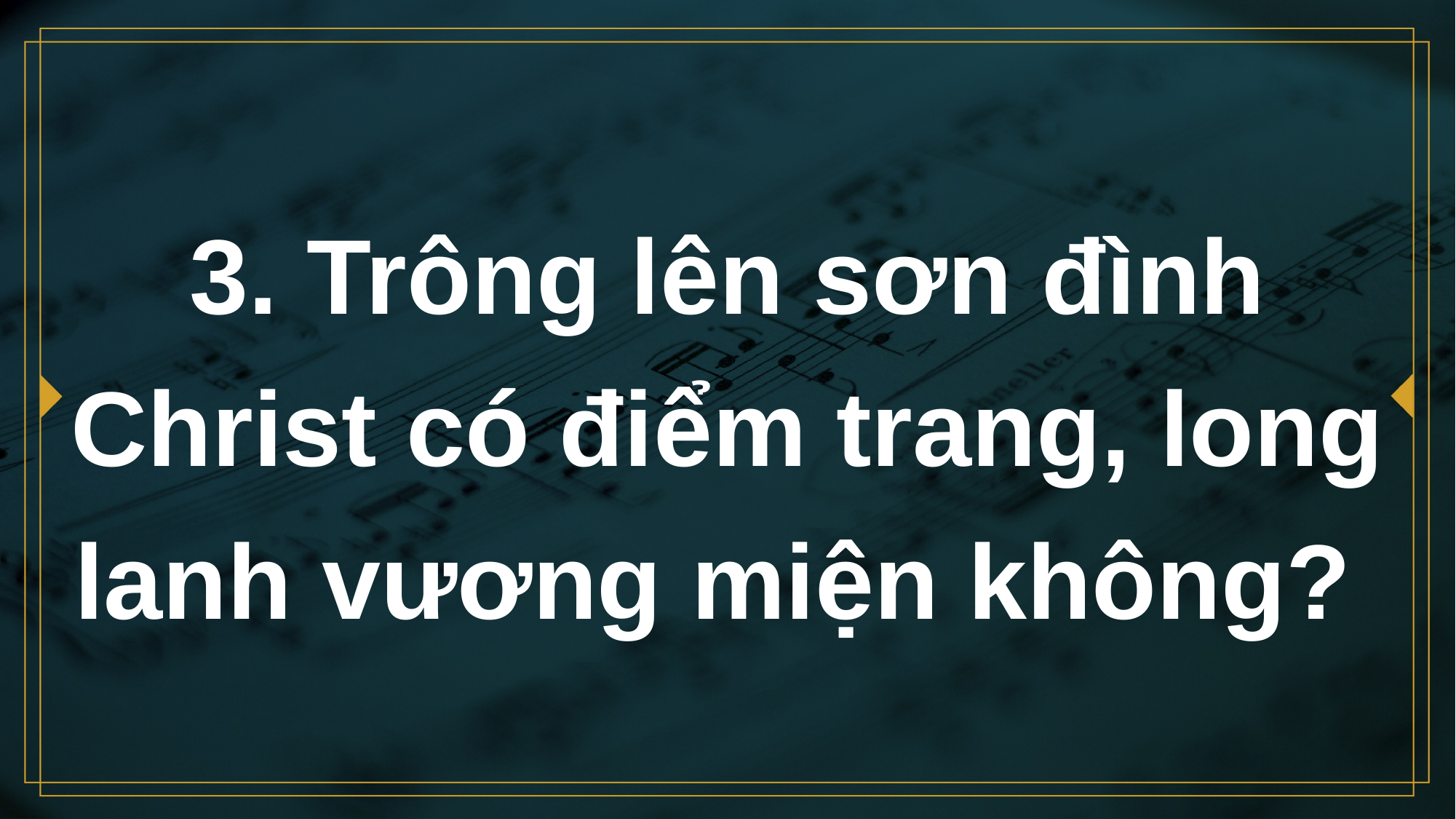

# 3. Trông lên sơn đình Christ có điểm trang, long lanh vương miện không?